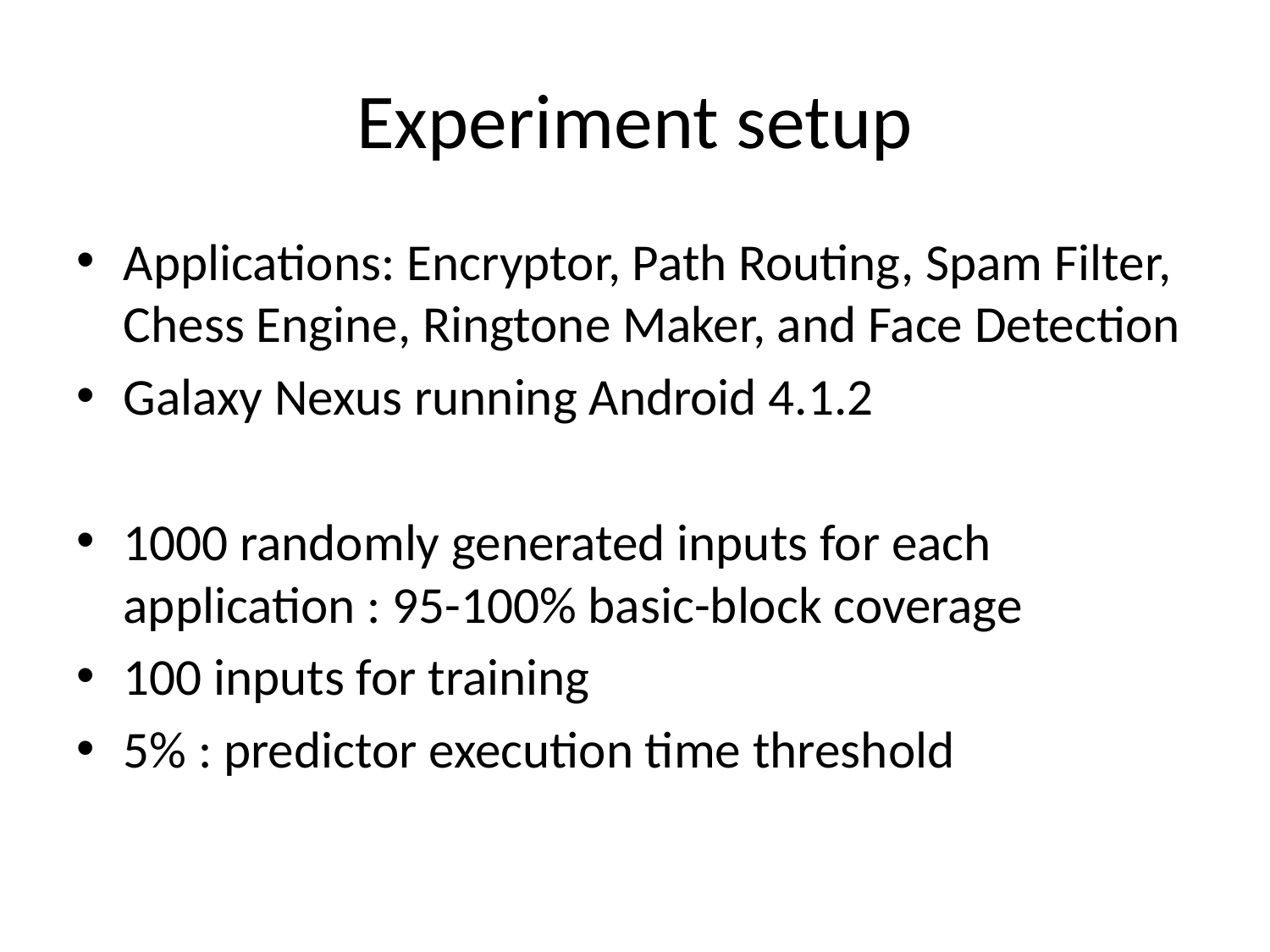

# Experiment setup
Applications: Encryptor, Path Routing, Spam Filter, Chess Engine, Ringtone Maker, and Face Detection
Galaxy Nexus running Android 4.1.2

1000 randomly generated inputs for each application : 95-100% basic-block coverage
100 inputs for training
5% : predictor execution time threshold